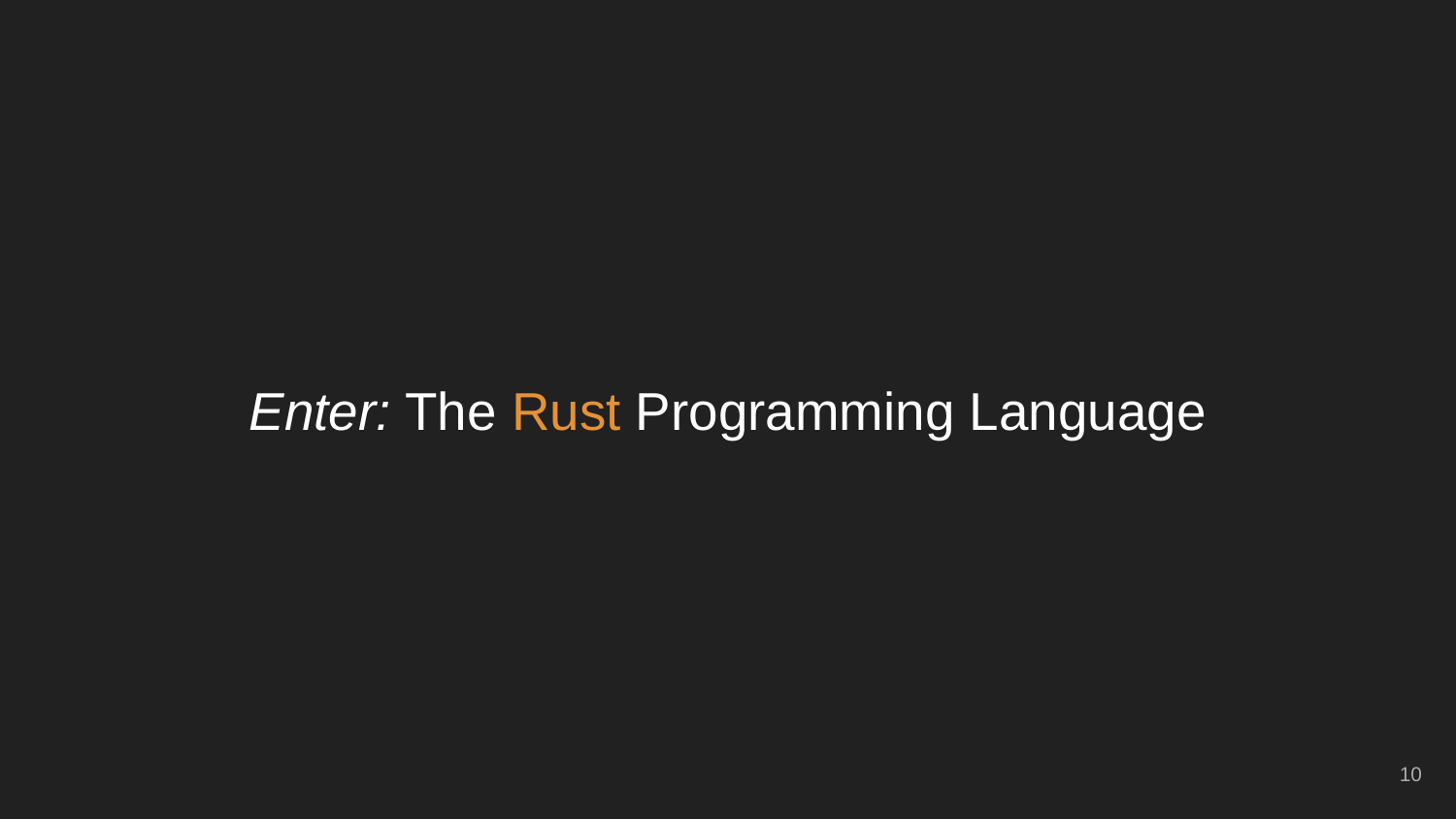

# Enter: The Rust Programming Language
10